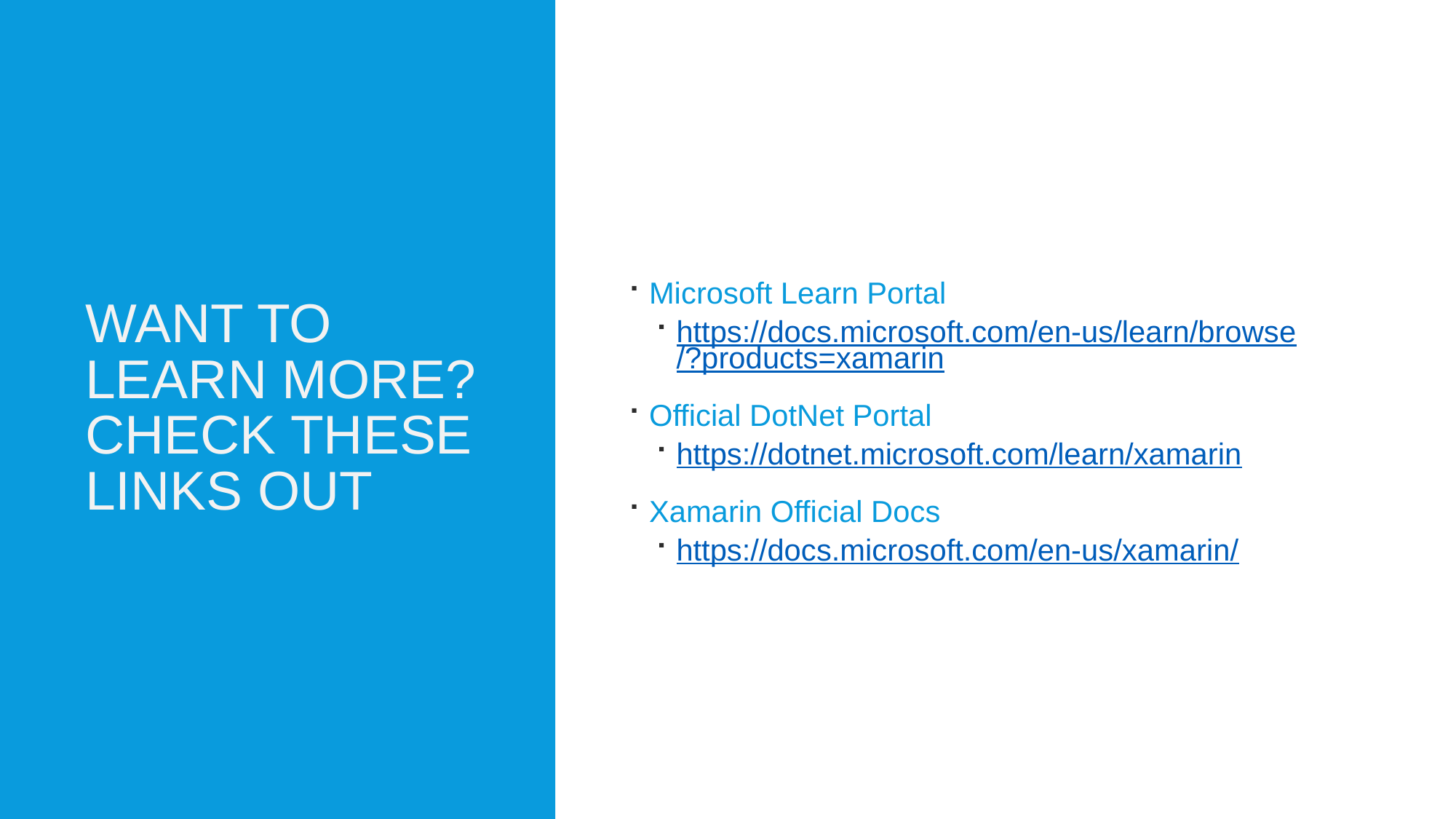

# Want to learn More? Check these links out
Microsoft Learn Portal
https://docs.microsoft.com/en-us/learn/browse/?products=xamarin
Official DotNet Portal
https://dotnet.microsoft.com/learn/xamarin
Xamarin Official Docs
https://docs.microsoft.com/en-us/xamarin/